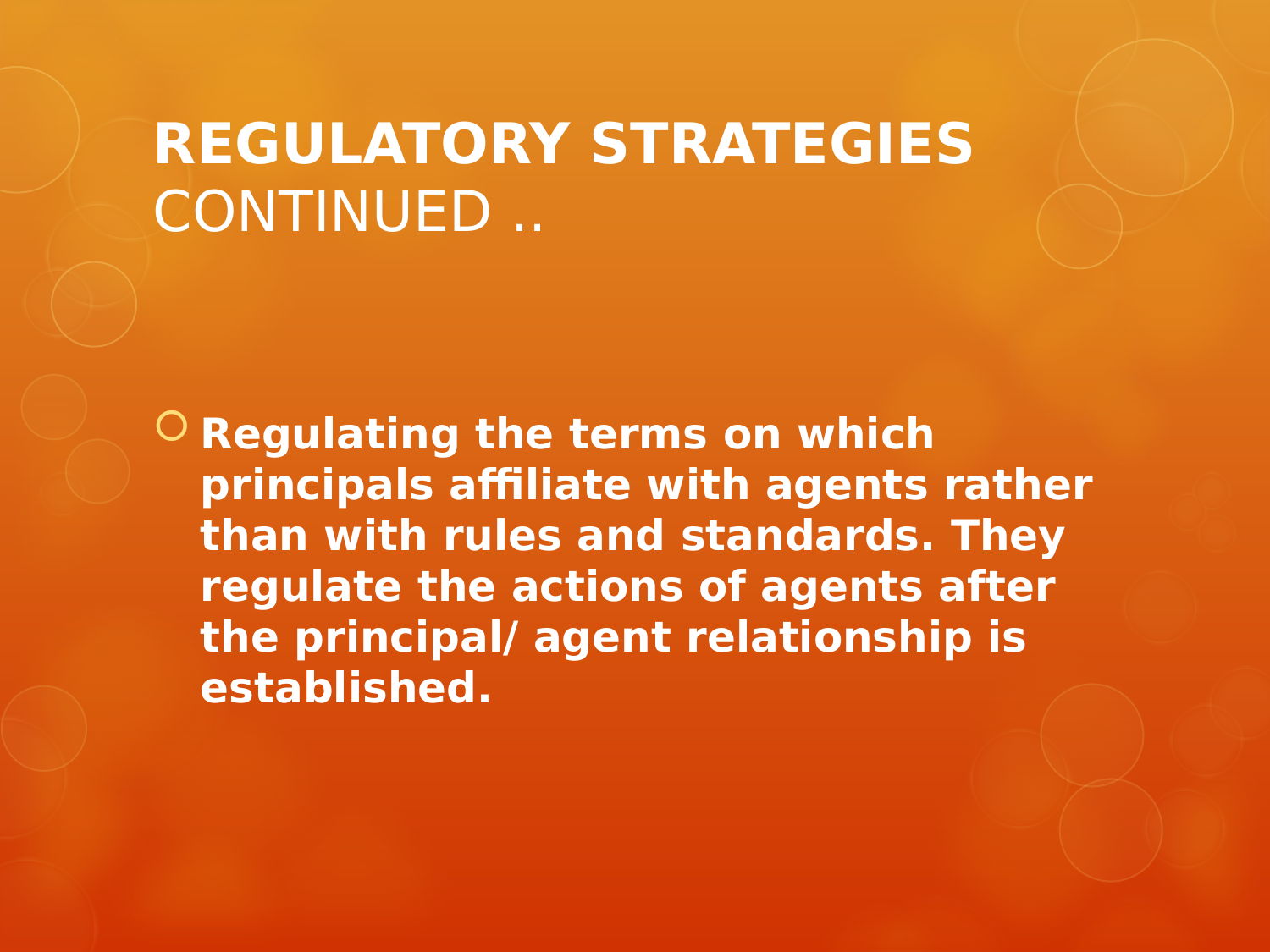

# REGULATORY STRATEGIES CONTINUED ..
Regulating the terms on which principals affiliate with agents rather than with rules and standards. They regulate the actions of agents after the principal/ agent relationship is established.